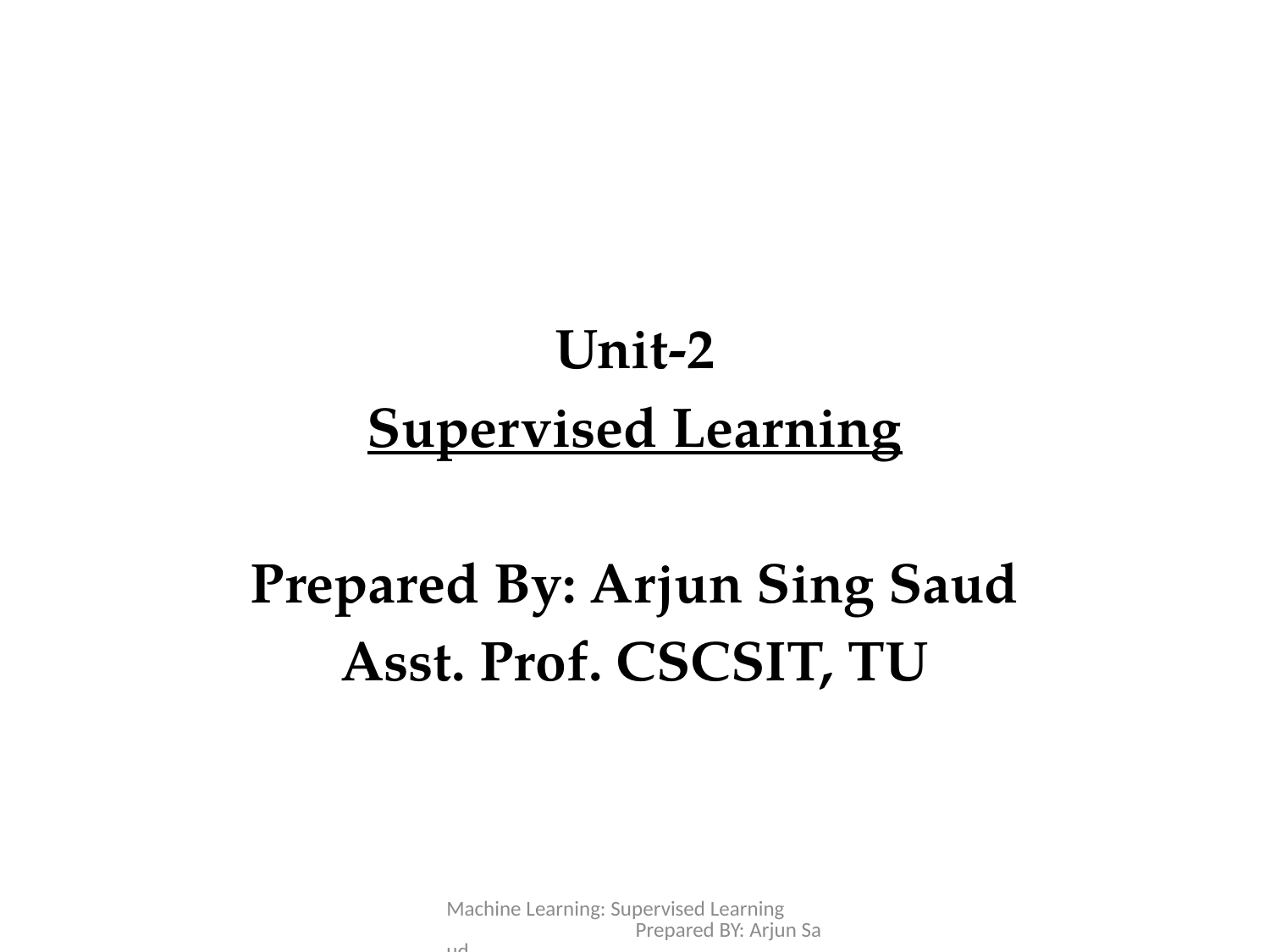

Unit-2
Supervised Learning

Prepared By: Arjun Sing Saud
Asst. Prof. CSCSIT, TU

Machine Learning: Supervised Learning                                              Prepared BY: Arjun Saud